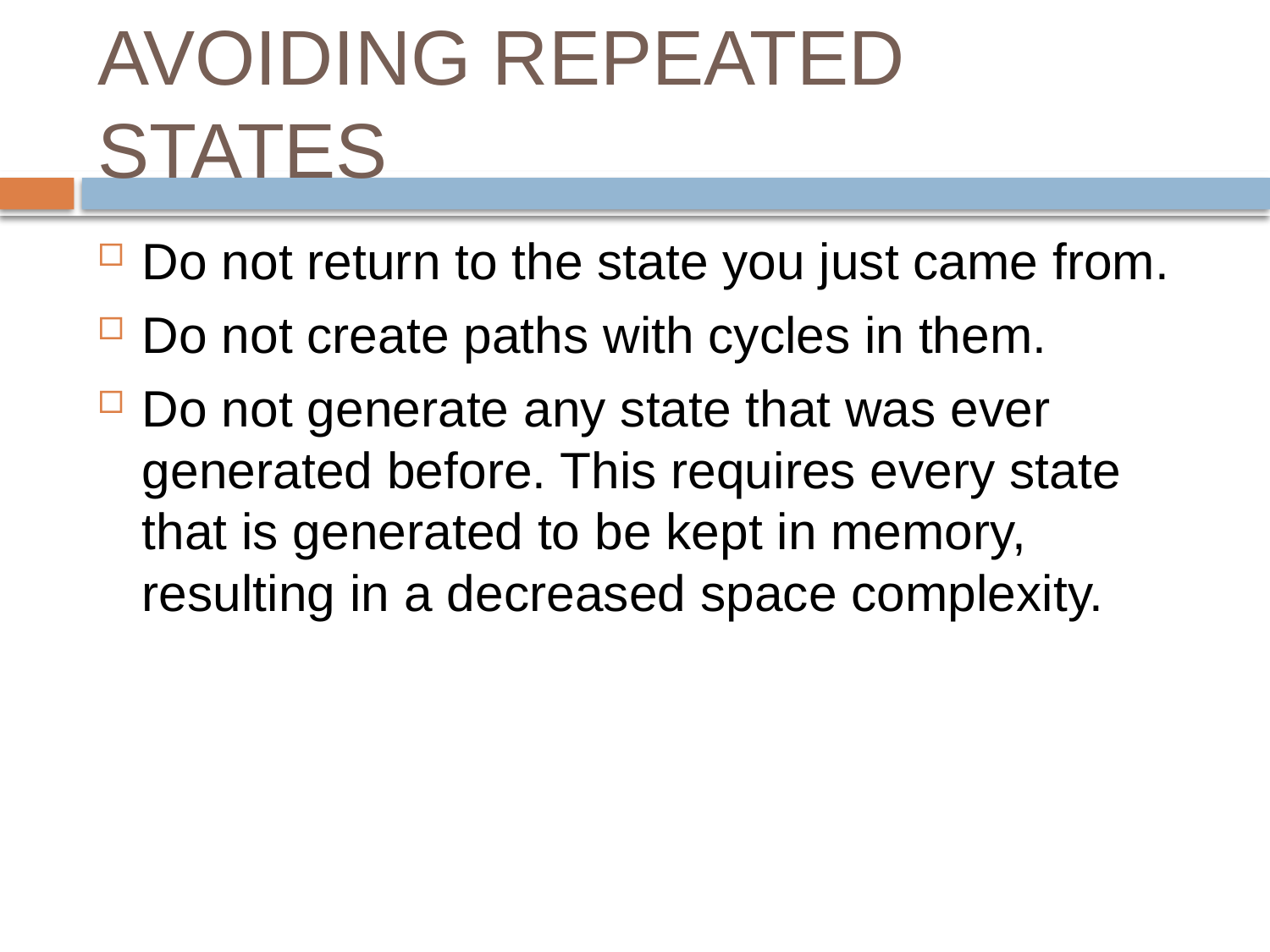

# AVOIDING REPEATED STATES
Do not return to the state you just came from.
Do not create paths with cycles in them.
Do not generate any state that was ever generated before. This requires every state that is generated to be kept in memory, resulting in a decreased space complexity.